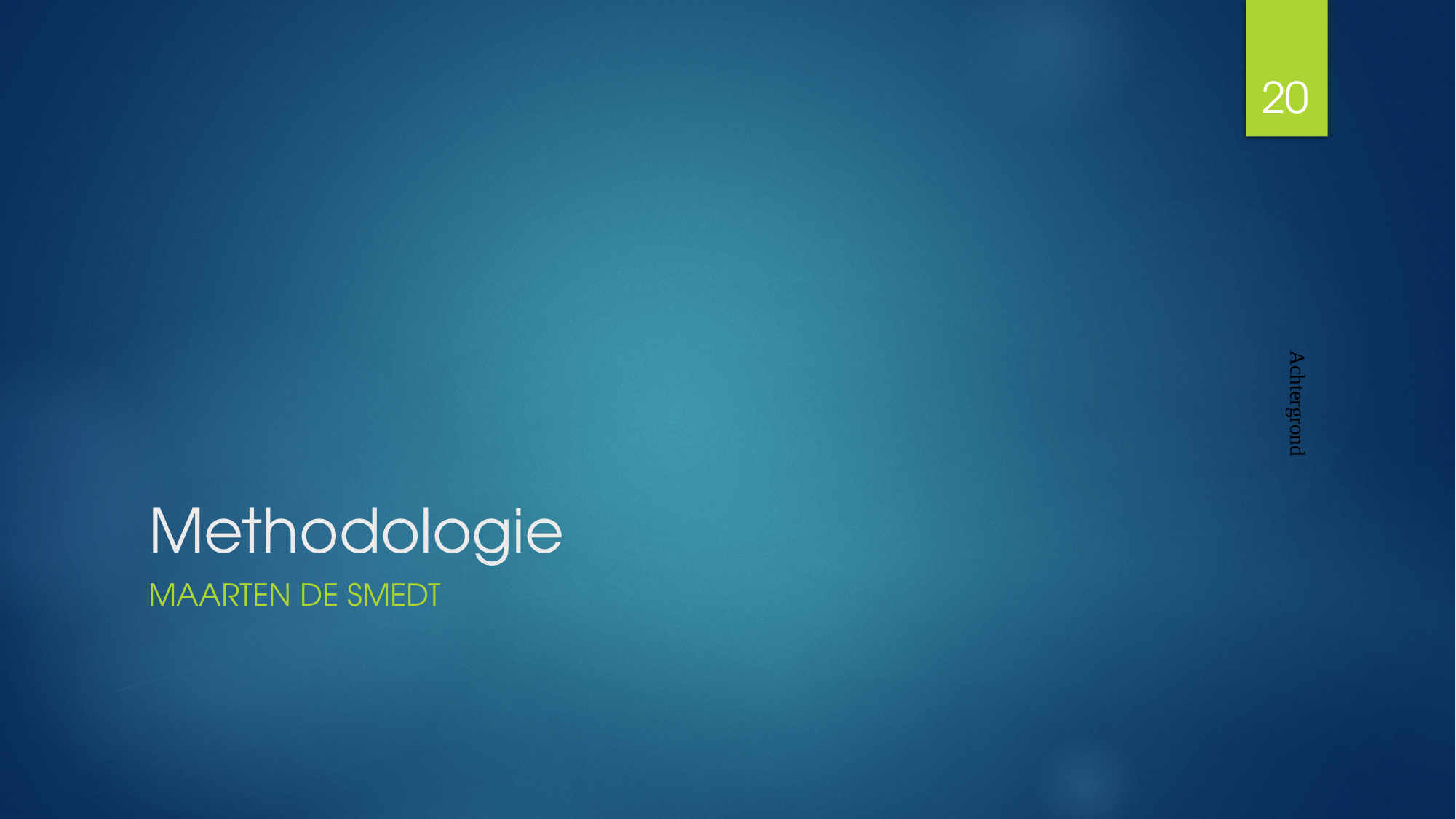

20
# Methodologie
Achtergrond
Maarten De Smedt